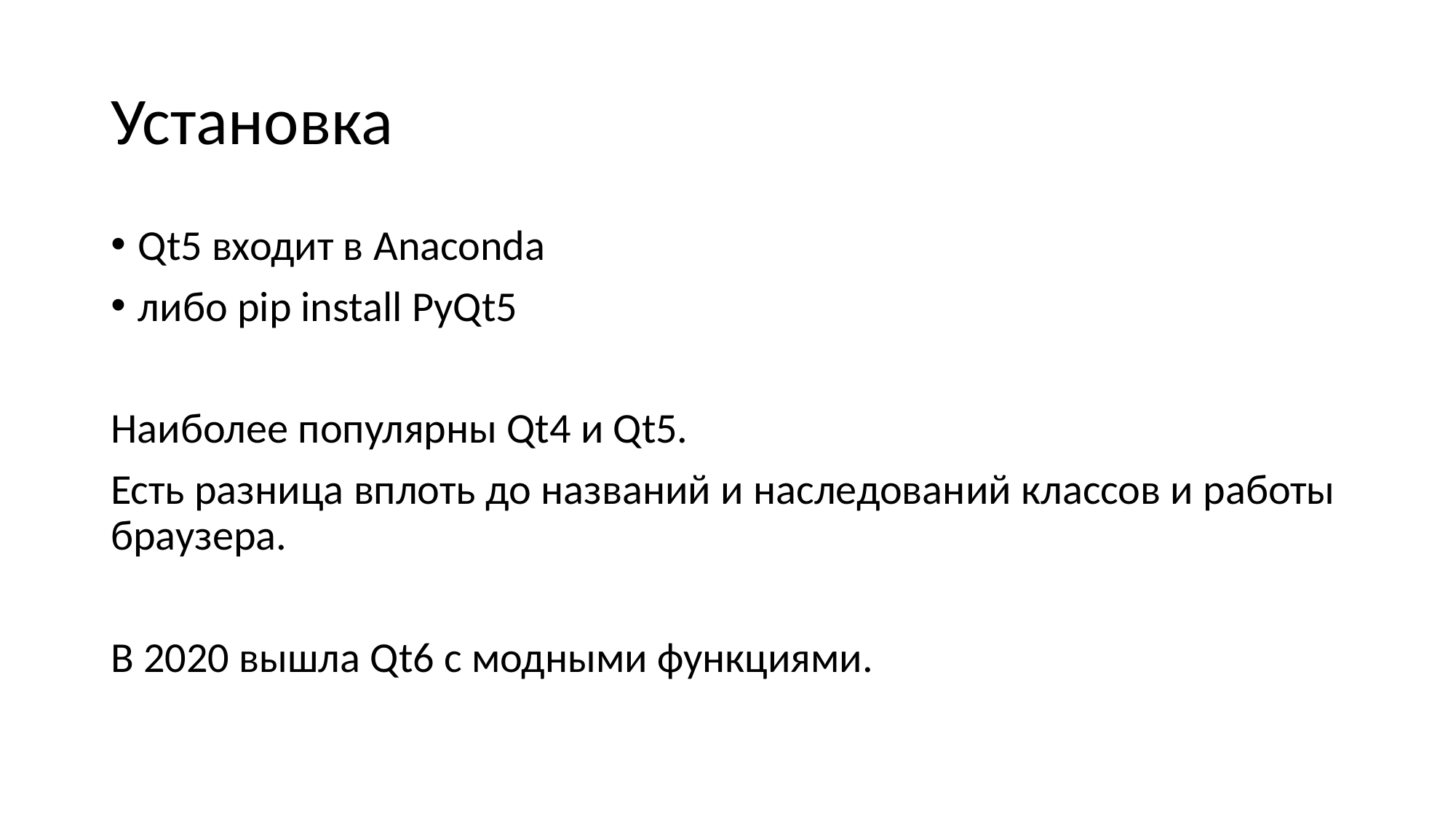

# Установка
Qt5 входит в Anaconda
либо pip install PyQt5

Наиболее популярны Qt4 и Qt5.
Есть разница вплоть до названий и наследований классов и работы браузера.

В 2020 вышла Qt6 с модными функциями.